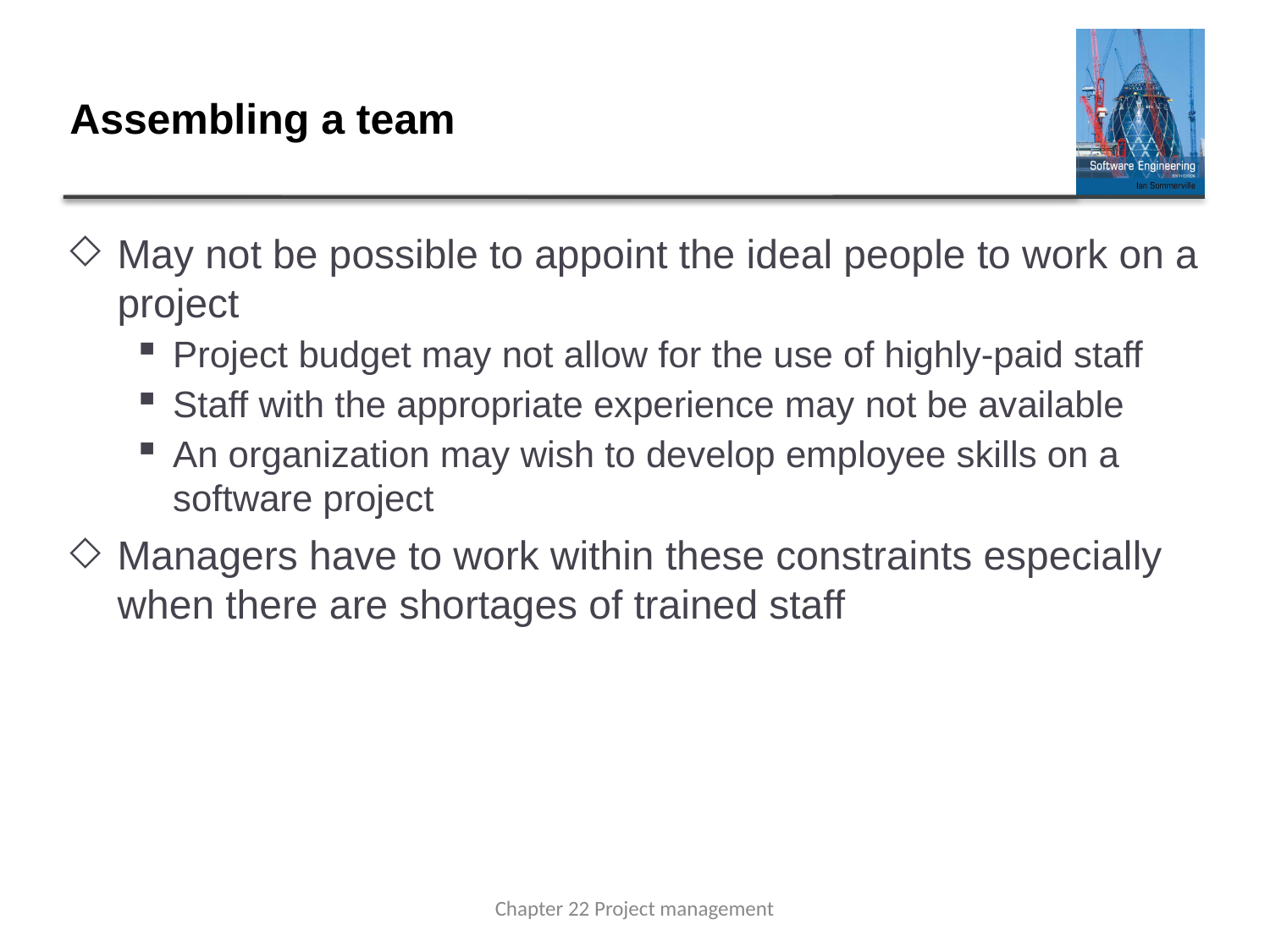

# Assembling a team
May not be possible to appoint the ideal people to work on a project
Project budget may not allow for the use of highly-paid staff
Staff with the appropriate experience may not be available
An organization may wish to develop employee skills on a software project
Managers have to work within these constraints especially when there are shortages of trained staff
42
Chapter 22 Project management